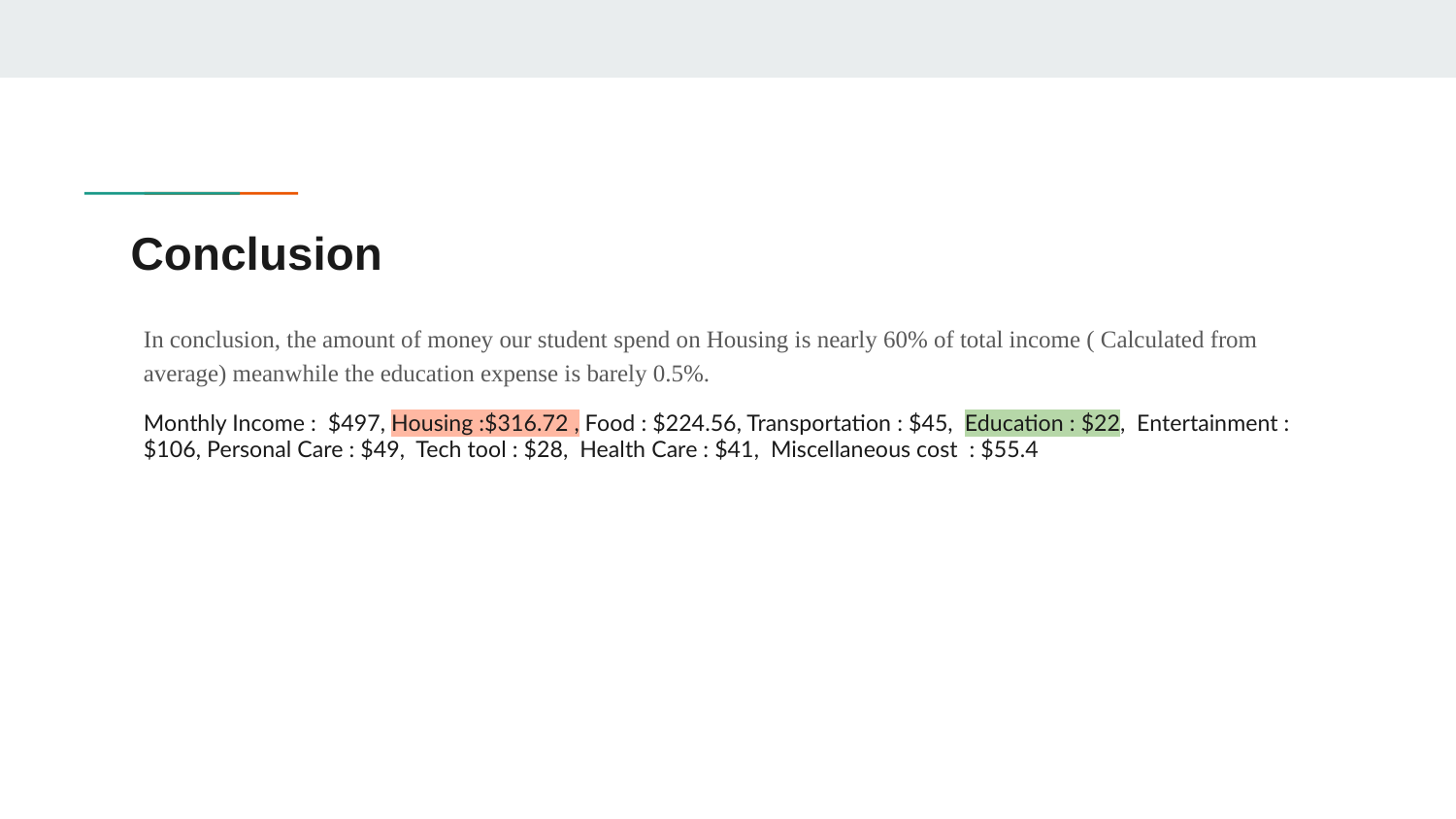

# Conclusion
In conclusion, the amount of money our student spend on Housing is nearly 60% of total income ( Calculated from average) meanwhile the education expense is barely 0.5%.
Monthly Income :  $497, Housing :$316.72 , Food : $224.56, Transportation : $45,  Education : $22,  Entertainment : $106, Personal Care : $49,  Tech tool : $28,  Health Care : $41,  Miscellaneous cost  : $55.4